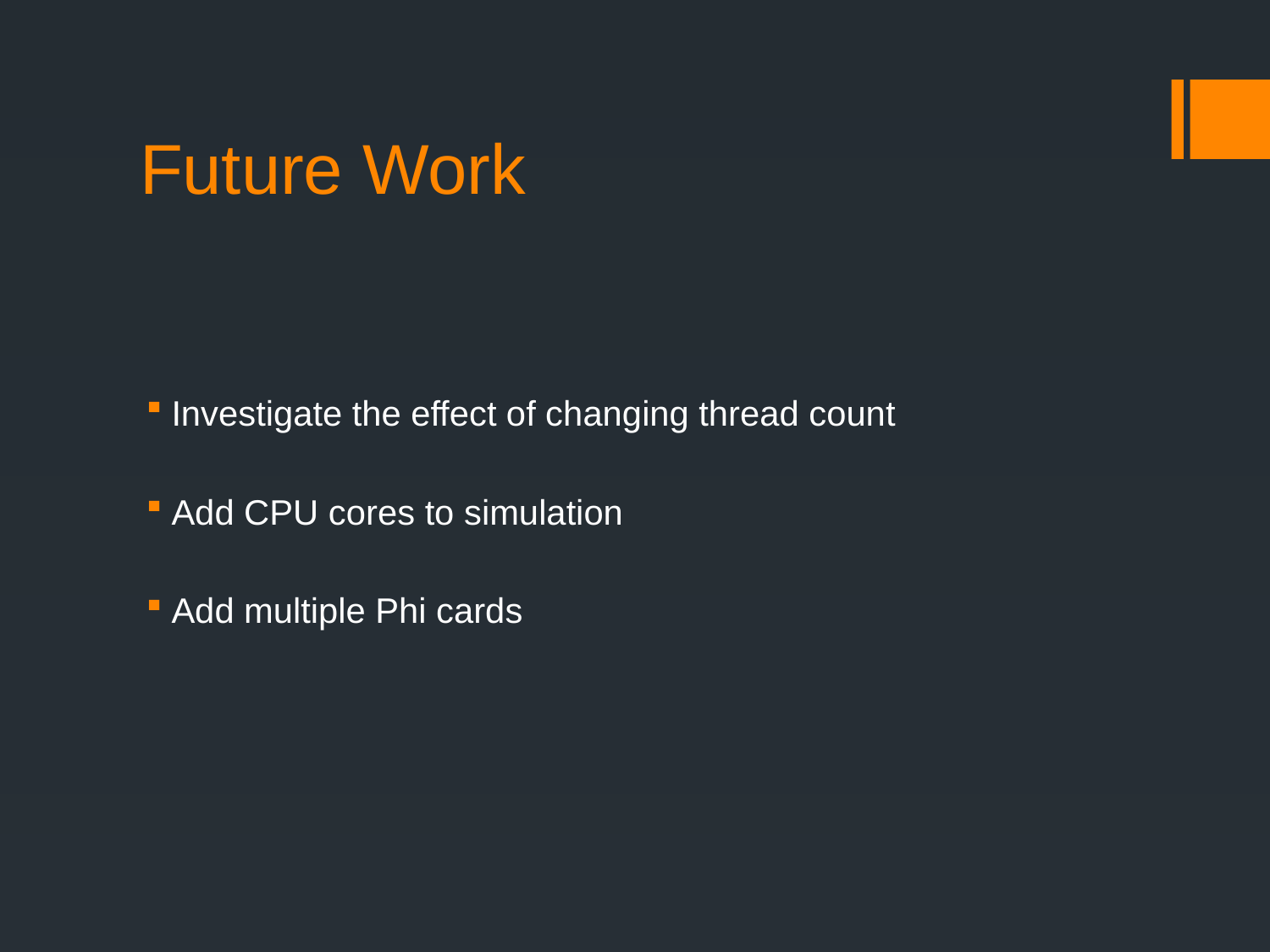

# Future Work
Investigate the effect of changing thread count

Add CPU cores to simulation

Add multiple Phi cards